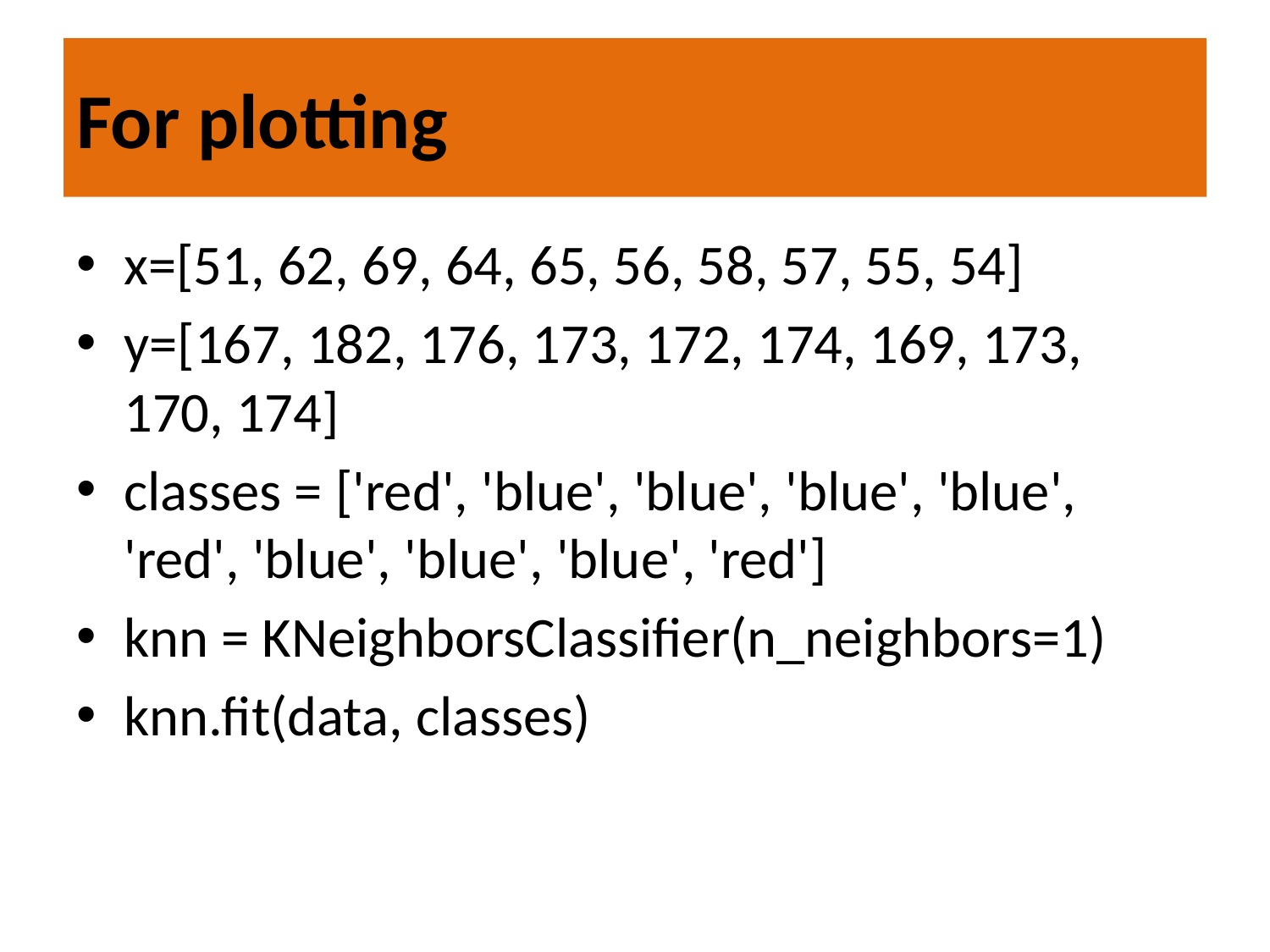

# For plotting
x=[51, 62, 69, 64, 65, 56, 58, 57, 55, 54]
y=[167, 182, 176, 173, 172, 174, 169, 173, 170, 174]
classes = ['red', 'blue', 'blue', 'blue', 'blue', 'red', 'blue', 'blue', 'blue', 'red']
knn = KNeighborsClassifier(n_neighbors=1)
knn.fit(data, classes)